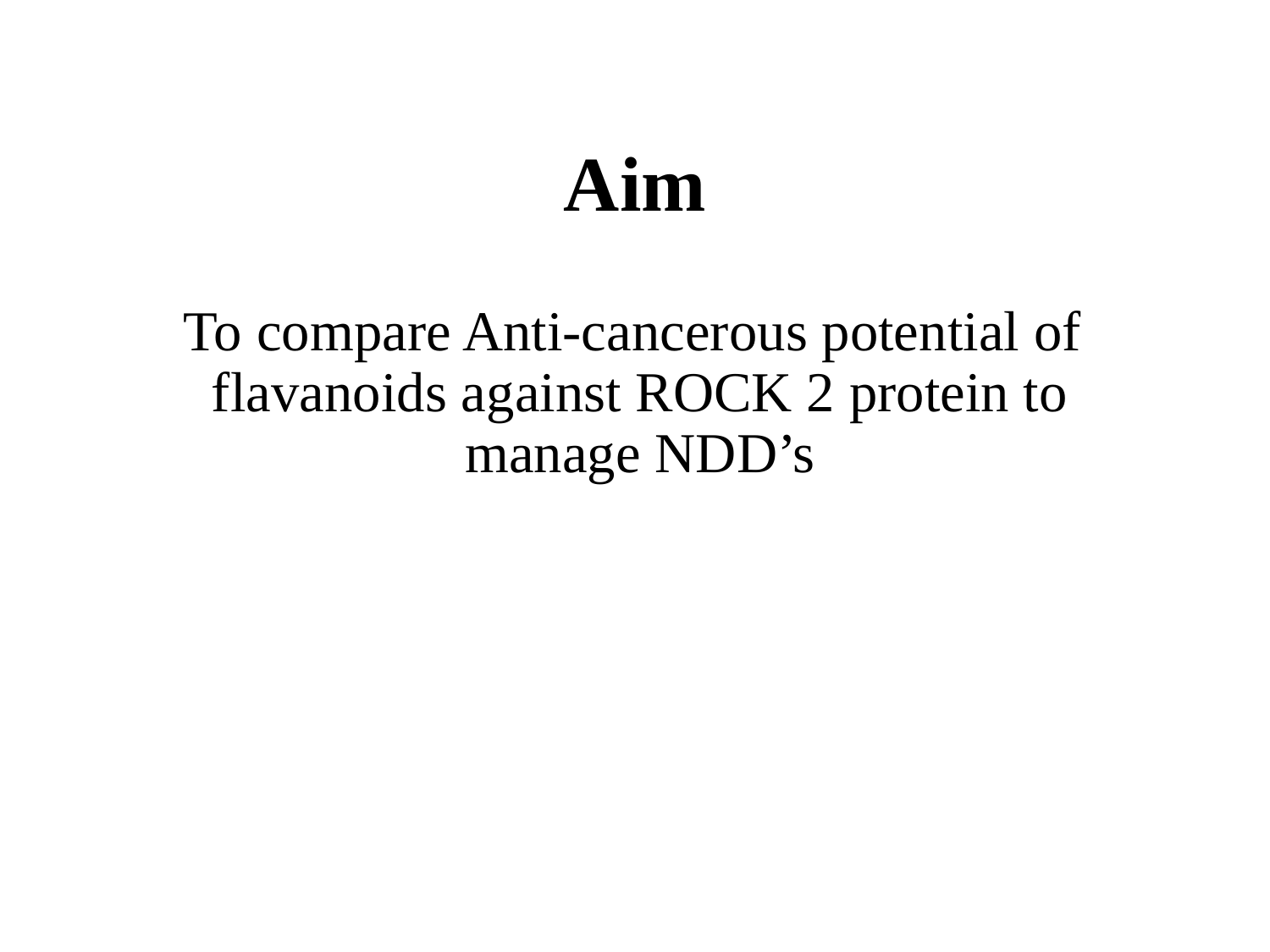

# Aim
To compare Anti-cancerous potential of  flavanoids against ROCK 2 protein to manage NDD’s